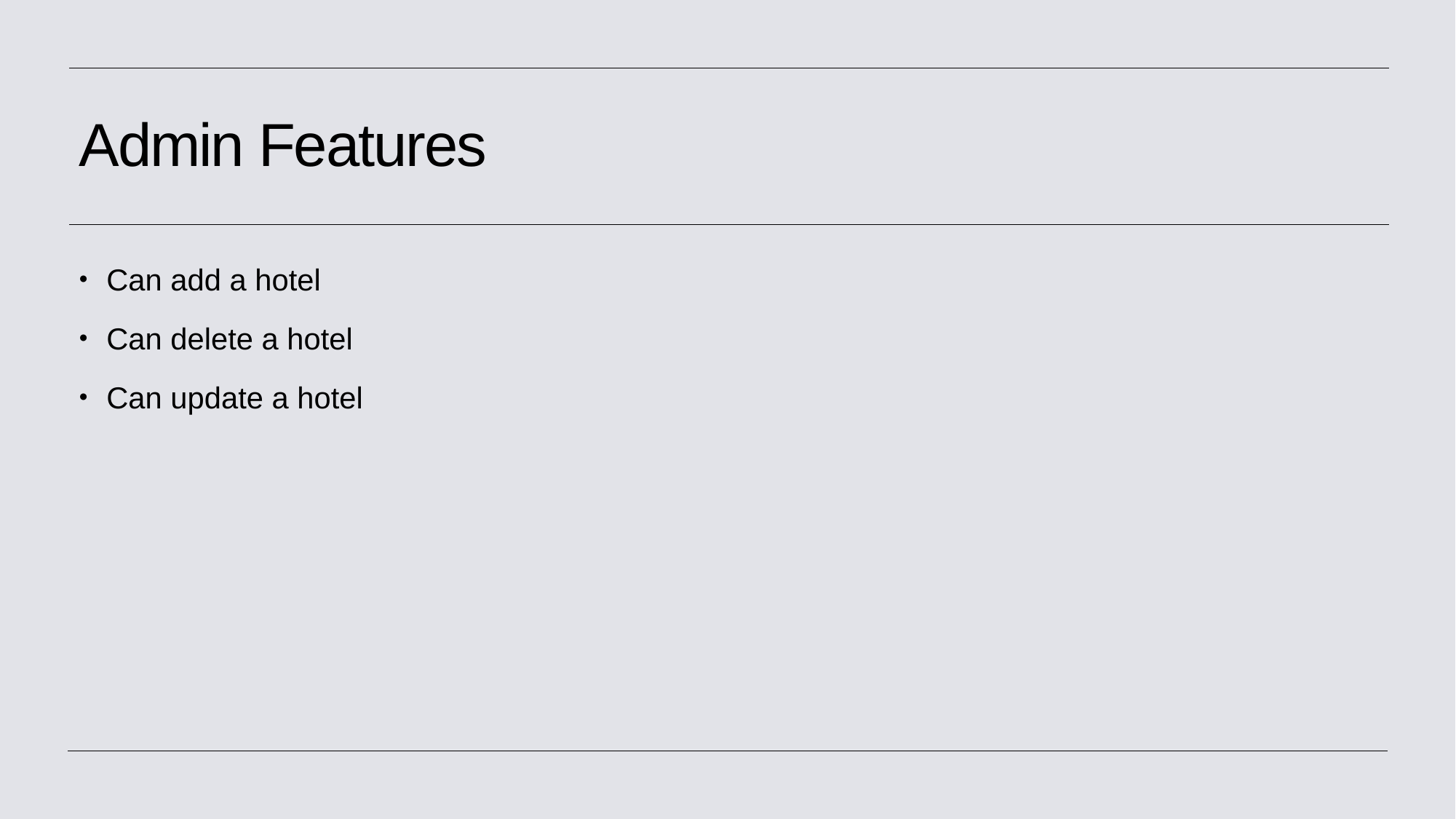

# Admin Features
Can add a hotel
Can delete a hotel
Can update a hotel